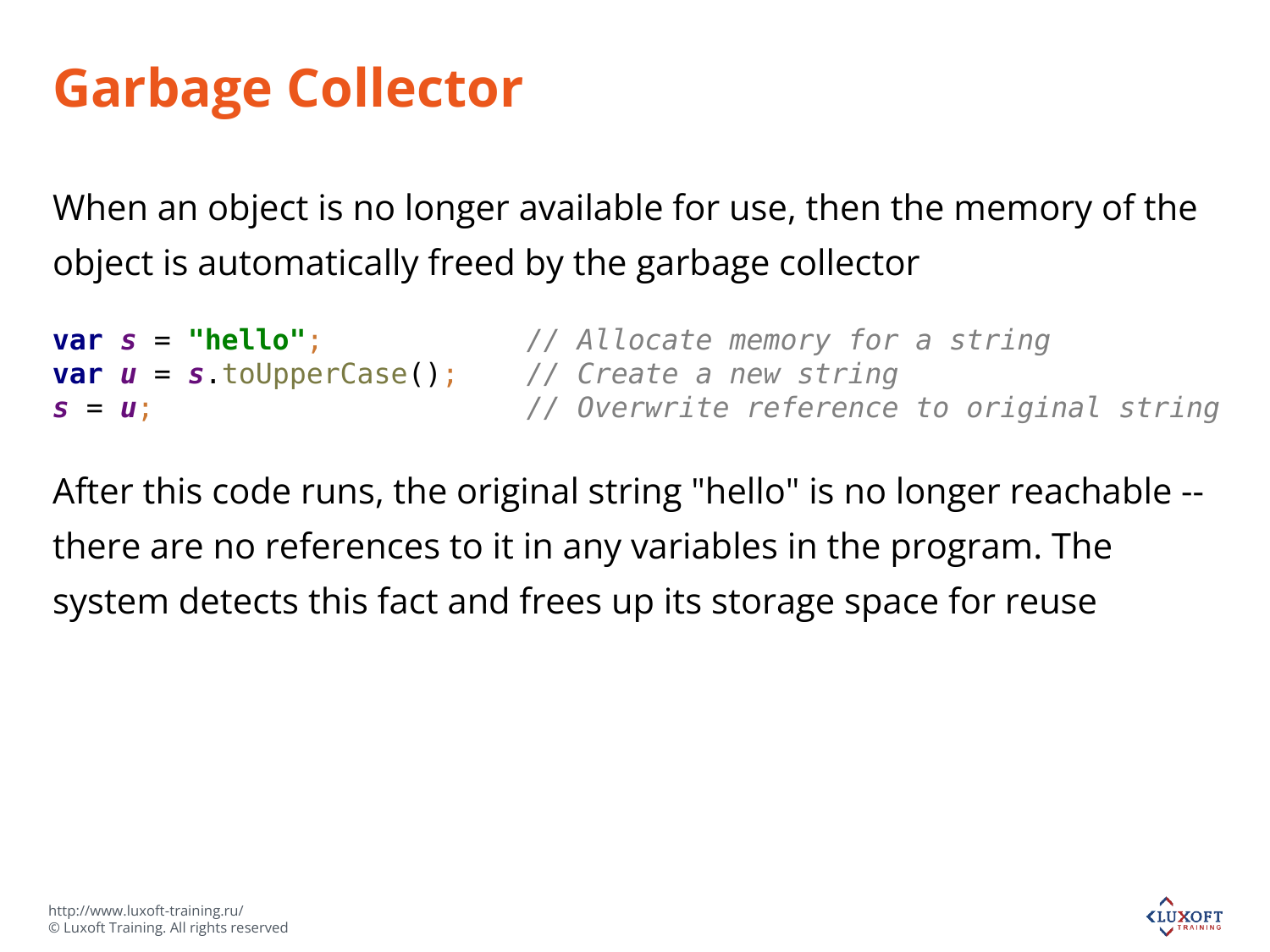

# Garbage Collector
When an object is no longer available for use, then the memory of the object is automatically freed by the garbage collector

After this code runs, the original string "hello" is no longer reachable -- there are no references to it in any variables in the program. The system detects this fact and frees up its storage space for reuse
var s = "hello";            // Allocate memory for a string
var u = s.toUpperCase();    // Create a new string
s = u;                      // Overwrite reference to original string